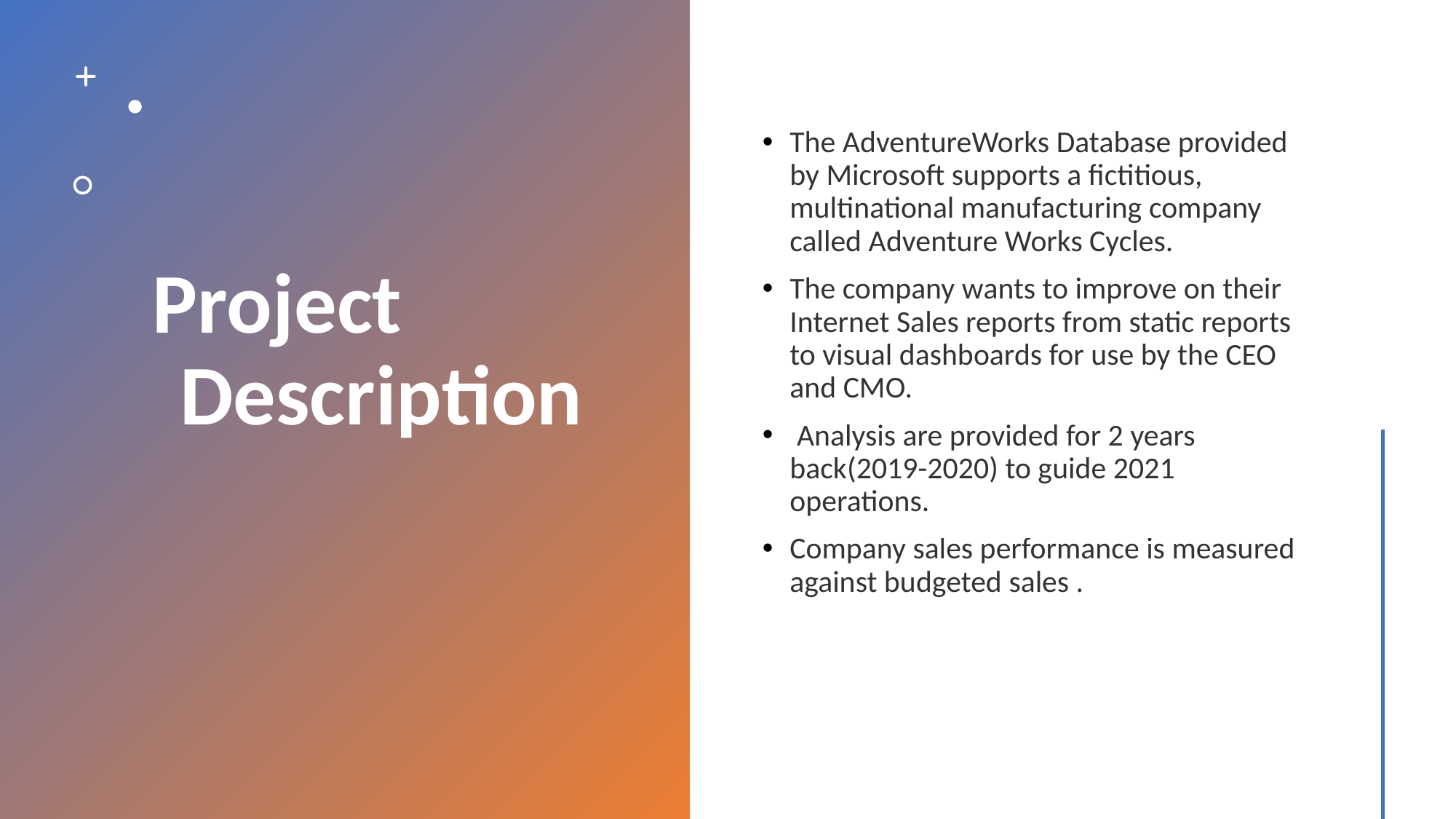

# Project Description
The AdventureWorks Database provided by Microsoft supports a fictitious, multinational manufacturing company called Adventure Works Cycles.
The company wants to improve on their Internet Sales reports from static reports to visual dashboards for use by the CEO and CMO.
 Analysis are provided for 2 years back(2019-2020) to guide 2021 operations.
Company sales performance is measured against budgeted sales .